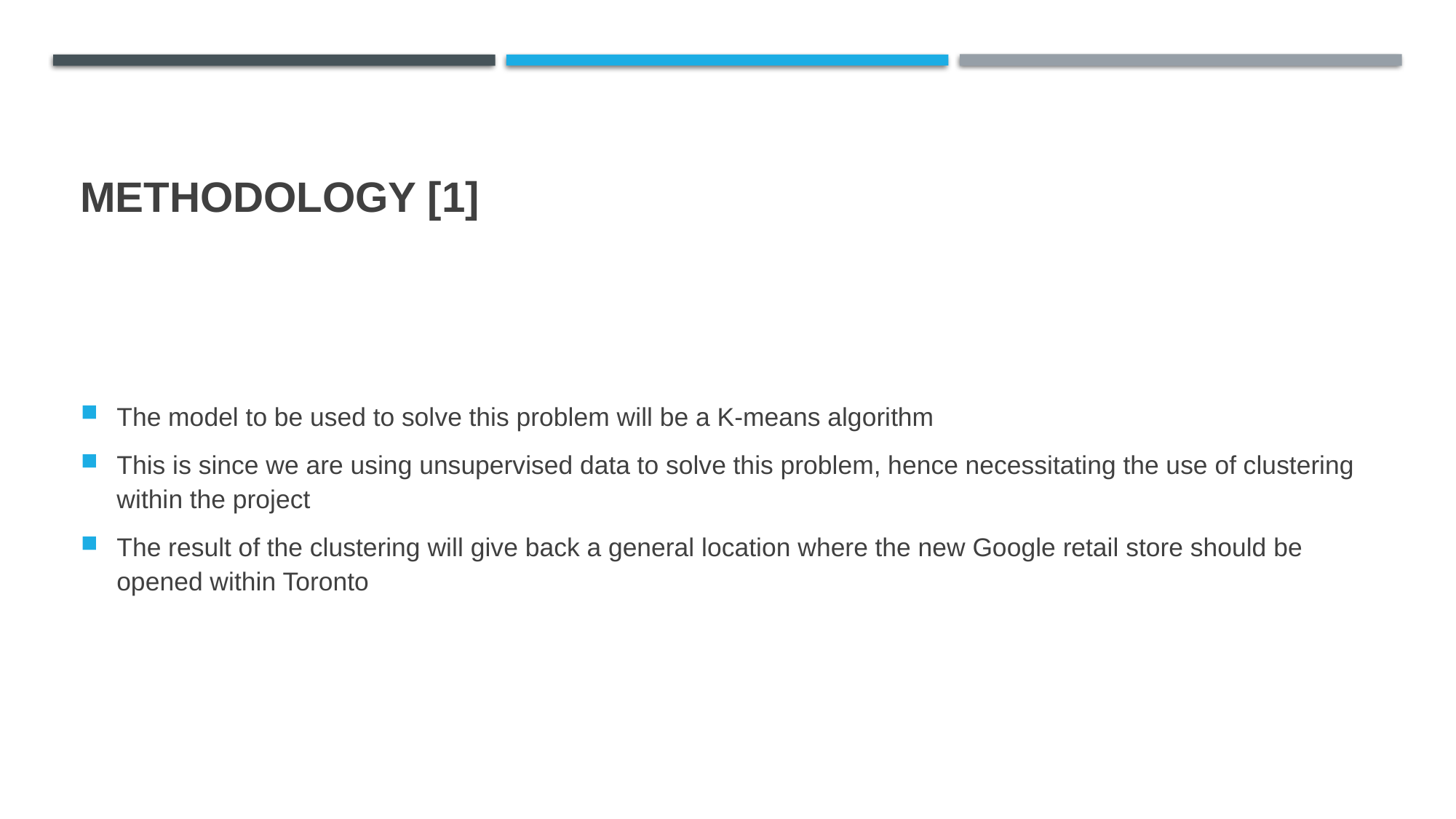

# Methodology [1]
The model to be used to solve this problem will be a K-means algorithm
This is since we are using unsupervised data to solve this problem, hence necessitating the use of clustering within the project
The result of the clustering will give back a general location where the new Google retail store should be opened within Toronto